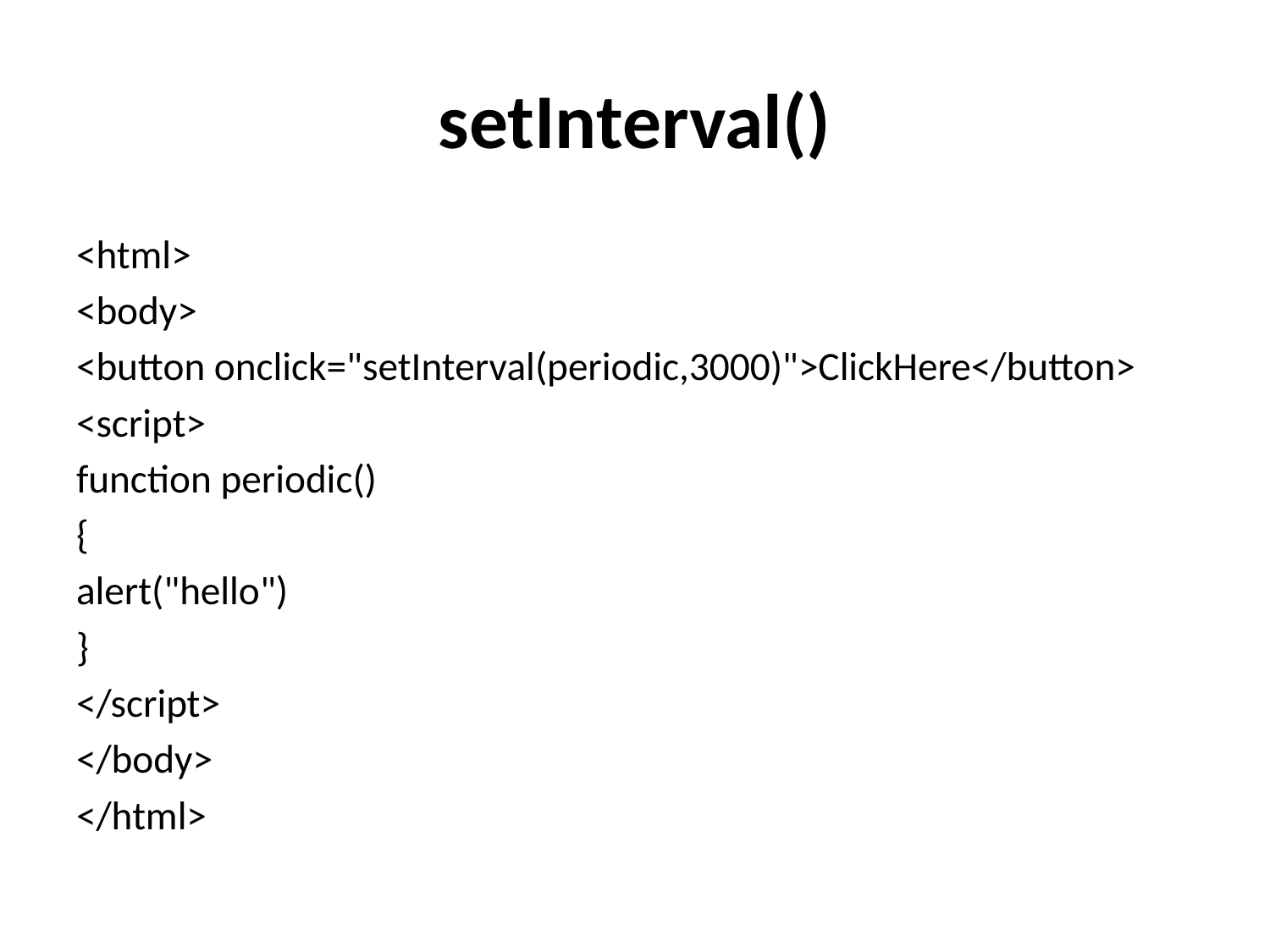

# setInterval()
<html>
<body>
<button onclick="setInterval(periodic,3000)">ClickHere</button>
<script>
function periodic()
{
alert("hello")
}
</script>
</body>
</html>